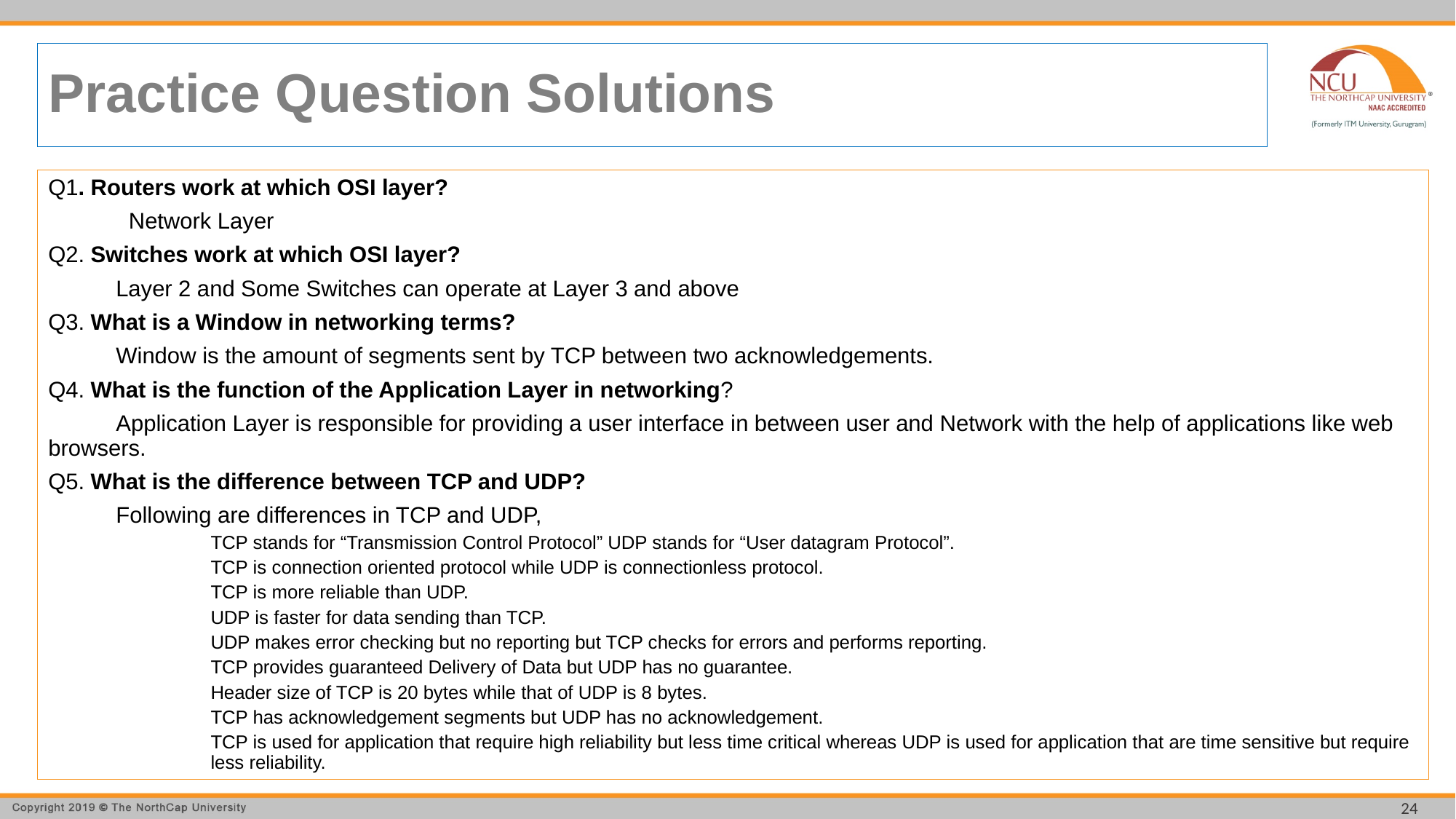

# Practice Question Solutions
Q1. Routers work at which OSI layer?
             Network Layer
Q2. Switches work at which OSI layer?
	Layer 2 and Some Switches can operate at Layer 3 and above
Q3. What is a Window in networking terms?
	Window is the amount of segments sent by TCP between two acknowledgements.
Q4. What is the function of the Application Layer in networking?
	Application Layer is responsible for providing a user interface in between user and Network with the help of applications like web browsers.
Q5. What is the difference between TCP and UDP?
	Following are differences in TCP and UDP,
TCP stands for “Transmission Control Protocol” UDP stands for “User datagram Protocol”.
TCP is connection oriented protocol while UDP is connectionless protocol.
TCP is more reliable than UDP.
UDP is faster for data sending than TCP.
UDP makes error checking but no reporting but TCP checks for errors and performs reporting.
TCP provides guaranteed Delivery of Data but UDP has no guarantee.
Header size of TCP is 20 bytes while that of UDP is 8 bytes.
TCP has acknowledgement segments but UDP has no acknowledgement.
TCP is used for application that require high reliability but less time critical whereas UDP is used for application that are time sensitive but require less reliability.

24